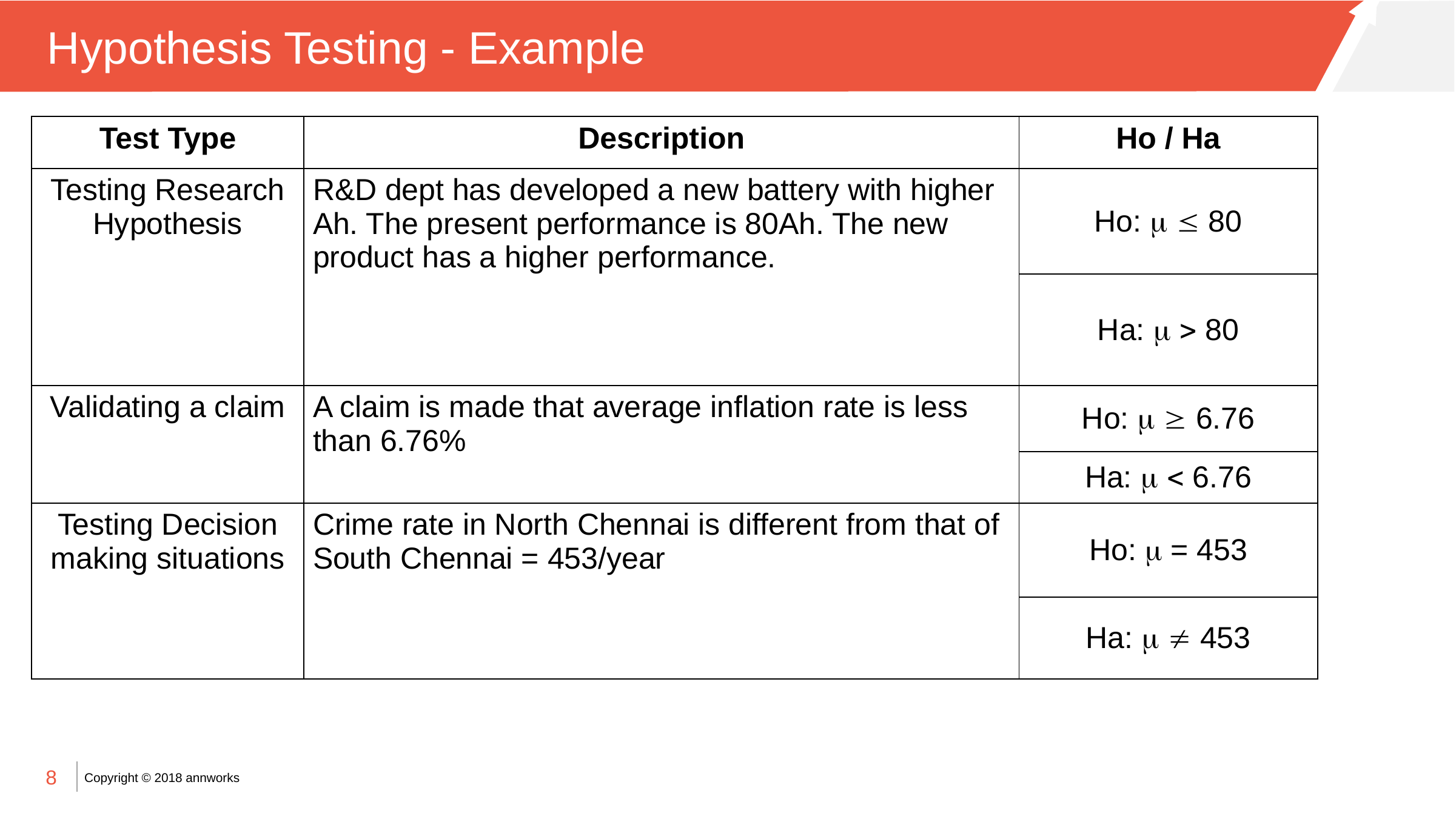

# Hypothesis Testing - Example
| Test Type | Description | Ho / Ha |
| --- | --- | --- |
| Testing Research Hypothesis | R&D dept has developed a new battery with higher Ah. The present performance is 80Ah. The new product has a higher performance. | Ho: μ ≤ 80 |
|  |  | Ha: μ > 80 |
| Validating a claim | A claim is made that average inflation rate is less than 6.76% | Ho: μ ≥ 6.76 |
|  |  | Ha: μ < 6.76 |
| Testing Decision making situations | Crime rate in North Chennai is different from that of South Chennai = 453/year | Ho: μ = 453 |
|  |  | Ha: μ ≠ 453 |
8